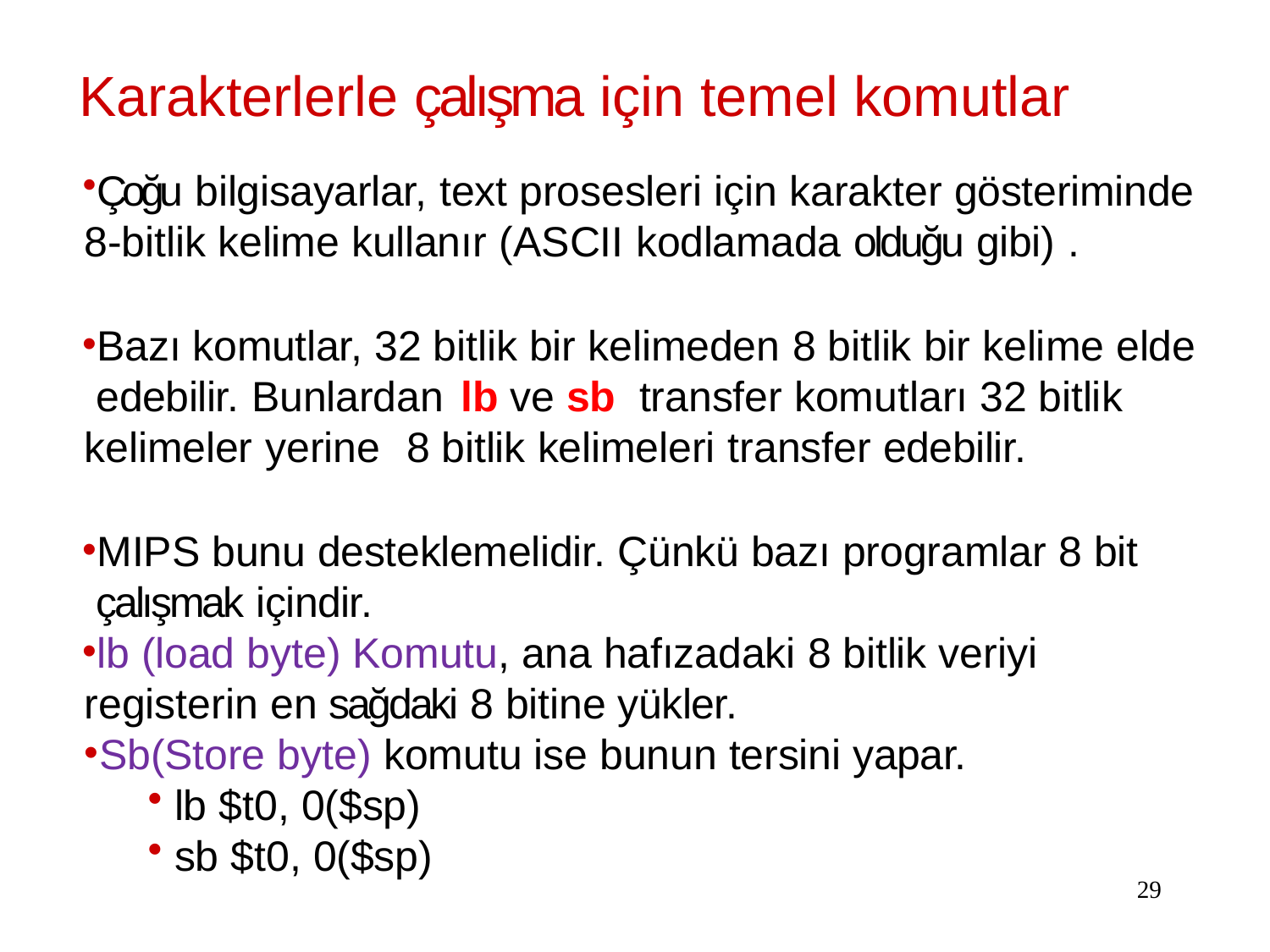

# Karakterlerle çalışma için temel komutlar
Çoğu bilgisayarlar, text prosesleri için karakter gösteriminde  8-bitlik kelime kullanır (ASCII kodlamada olduğu gibi) .

Bazı komutlar, 32 bitlik bir kelimeden 8 bitlik bir kelime elde  edebilir. Bunlardan	lb ve sb	transfer komutları 32 bitlik  kelimeler yerine	8 bitlik kelimeleri transfer edebilir.

MIPS bunu desteklemelidir. Çünkü bazı programlar 8 bit  çalışmak içindir.
lb (load byte) Komutu, ana hafızadaki 8 bitlik veriyi  registerin en sağdaki 8 bitine yükler.
Sb(Store byte) komutu ise bunun tersini yapar.
lb $t0, 0($sp)
sb $t0, 0($sp)
29